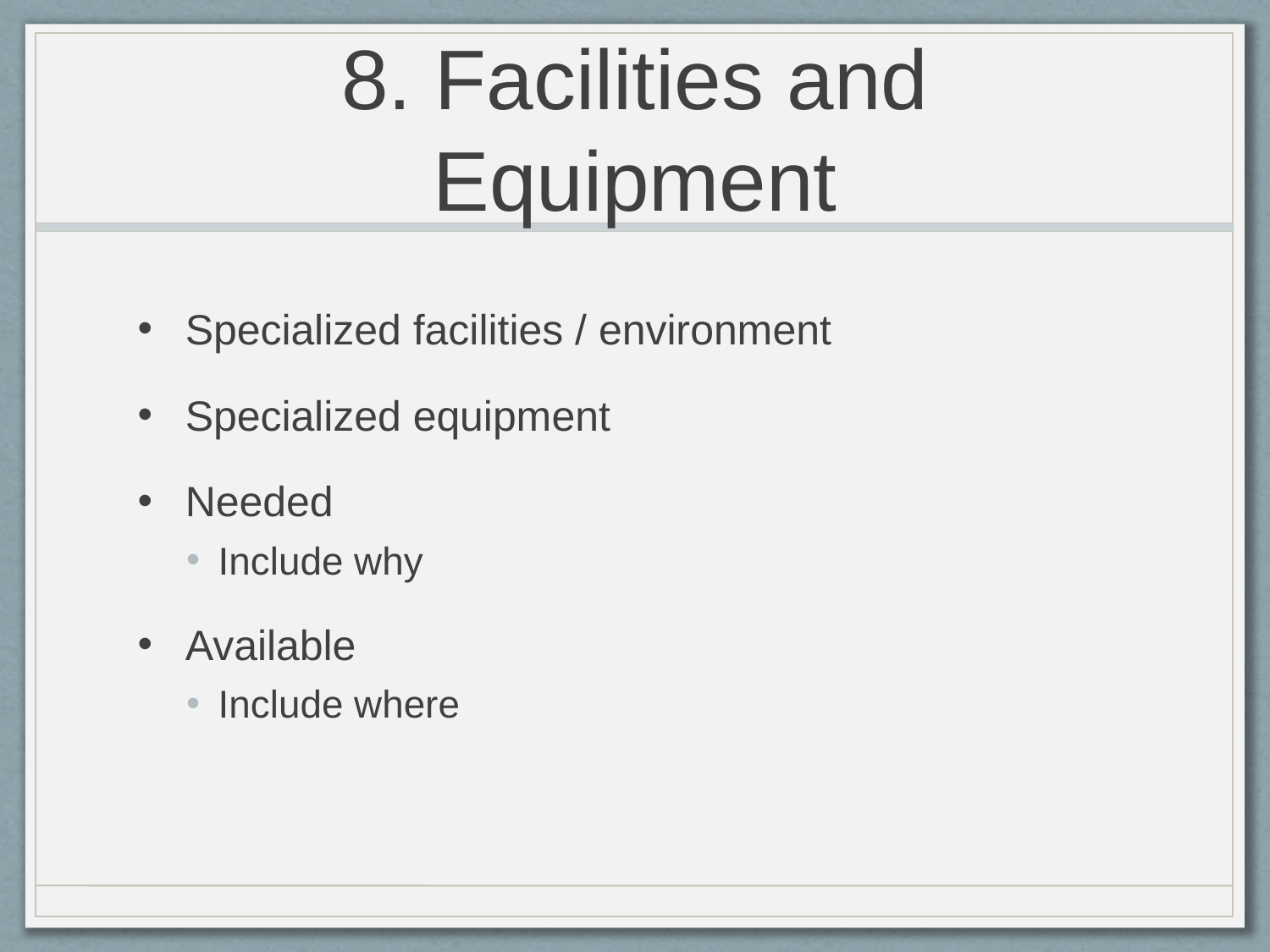

# 8. Facilities and Equipment
Specialized facilities / environment
Specialized equipment
Needed
Include why
Available
Include where